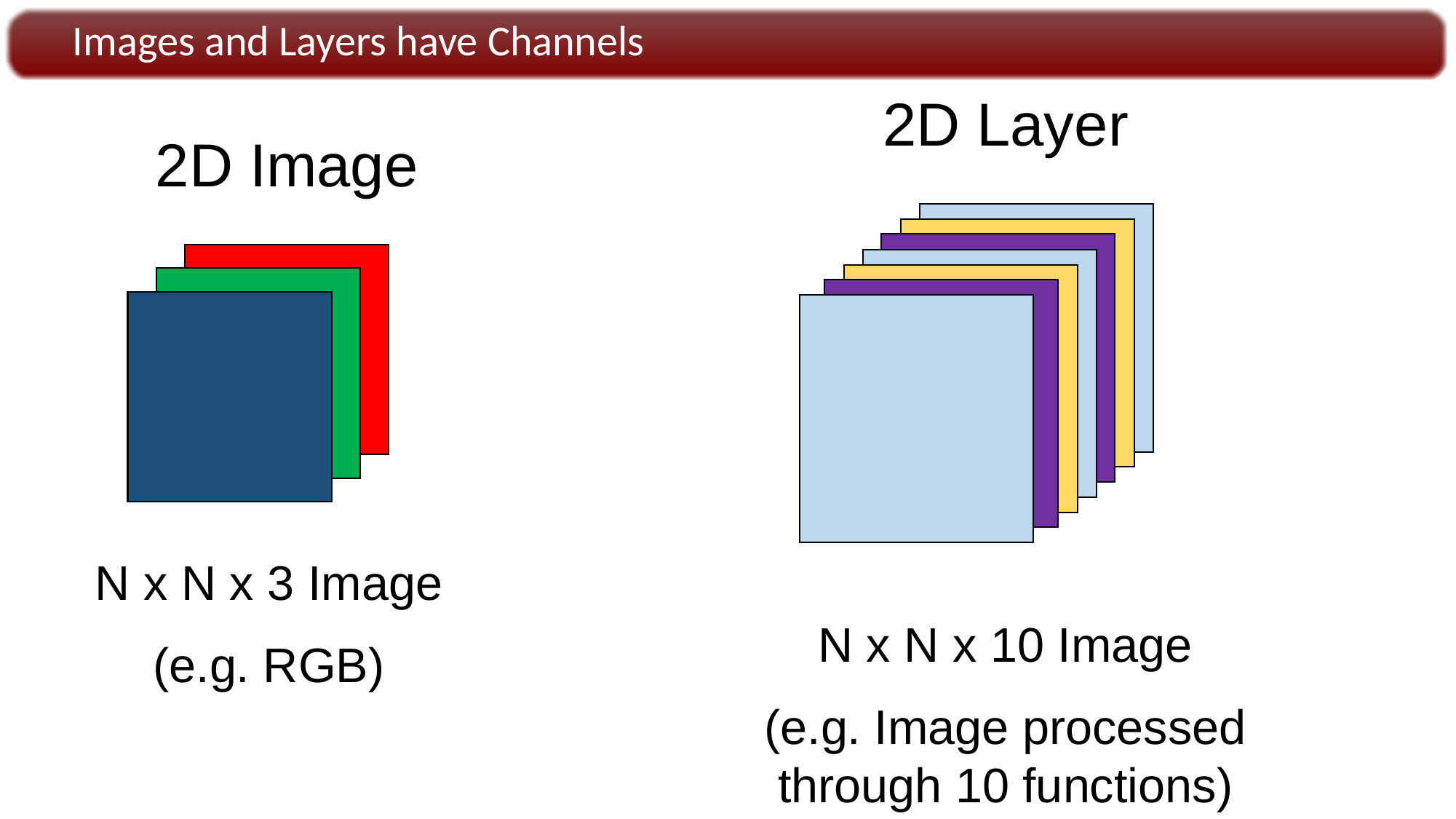

Images and Layers have Channels
2D Layer
2D Image

N x N x 3 Image
(e.g. RGB)
N x N x 10 Image
(e.g. Image processed through 10 functions)